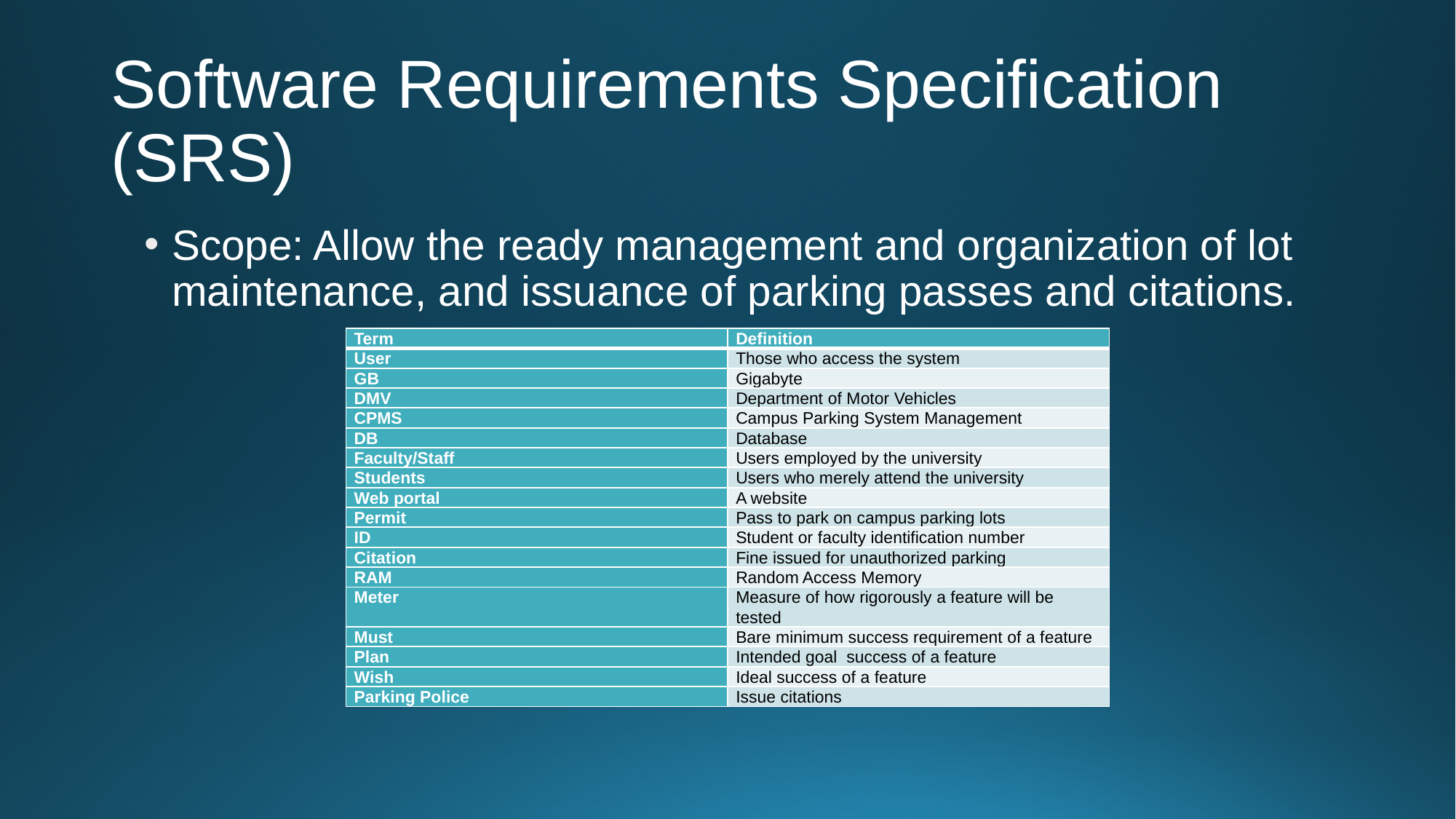

# Software Requirements Specification (SRS)
Scope: Allow the ready management and organization of lot maintenance, and issuance of parking passes and citations.

| Term | Definition |
| --- | --- |
| User | Those who access the system |
| GB | Gigabyte |
| DMV | Department of Motor Vehicles |
| CPMS | Campus Parking System Management |
| DB | Database |
| Faculty/Staff | Users employed by the university |
| Students | Users who merely attend the university |
| Web portal | A website |
| Permit | Pass to park on campus parking lots |
| ID | Student or faculty identification number |
| Citation | Fine issued for unauthorized parking |
| RAM | Random Access Memory |
| Meter | Measure of how rigorously a feature will be tested |
| Must | Bare minimum success requirement of a feature |
| Plan | Intended goal success of a feature |
| Wish | Ideal success of a feature |
| Parking Police | Issue citations |